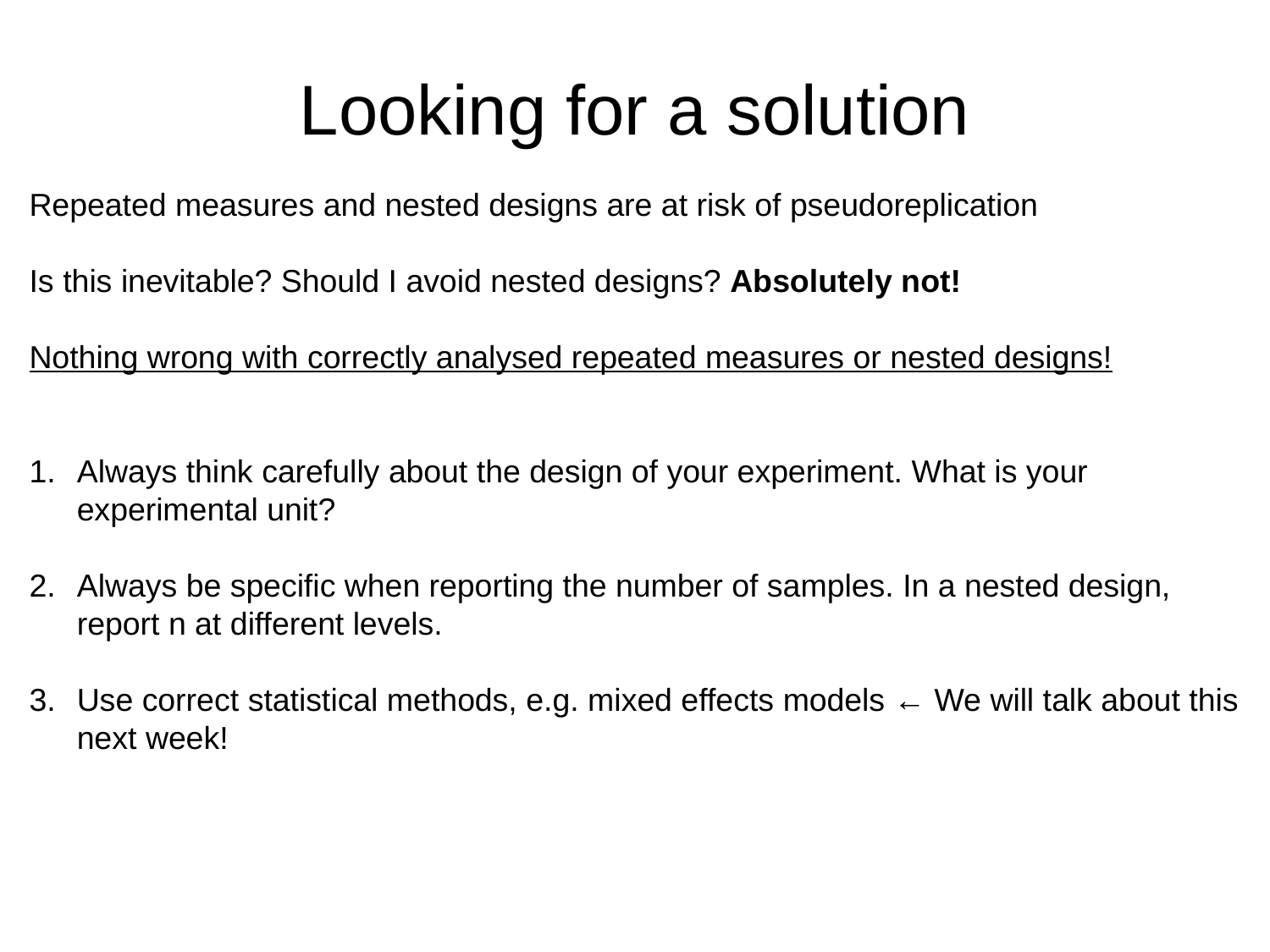

Looking for a solution
Repeated measures and nested designs are at risk of pseudoreplication

Is this inevitable? Should I avoid nested designs? Absolutely not!

Nothing wrong with correctly analysed repeated measures or nested designs!

Always think carefully about the design of your experiment. What is your experimental unit?

Always be specific when reporting the number of samples. In a nested design, report n at different levels.

Use correct statistical methods, e.g. mixed effects models ← We will talk about this next week!